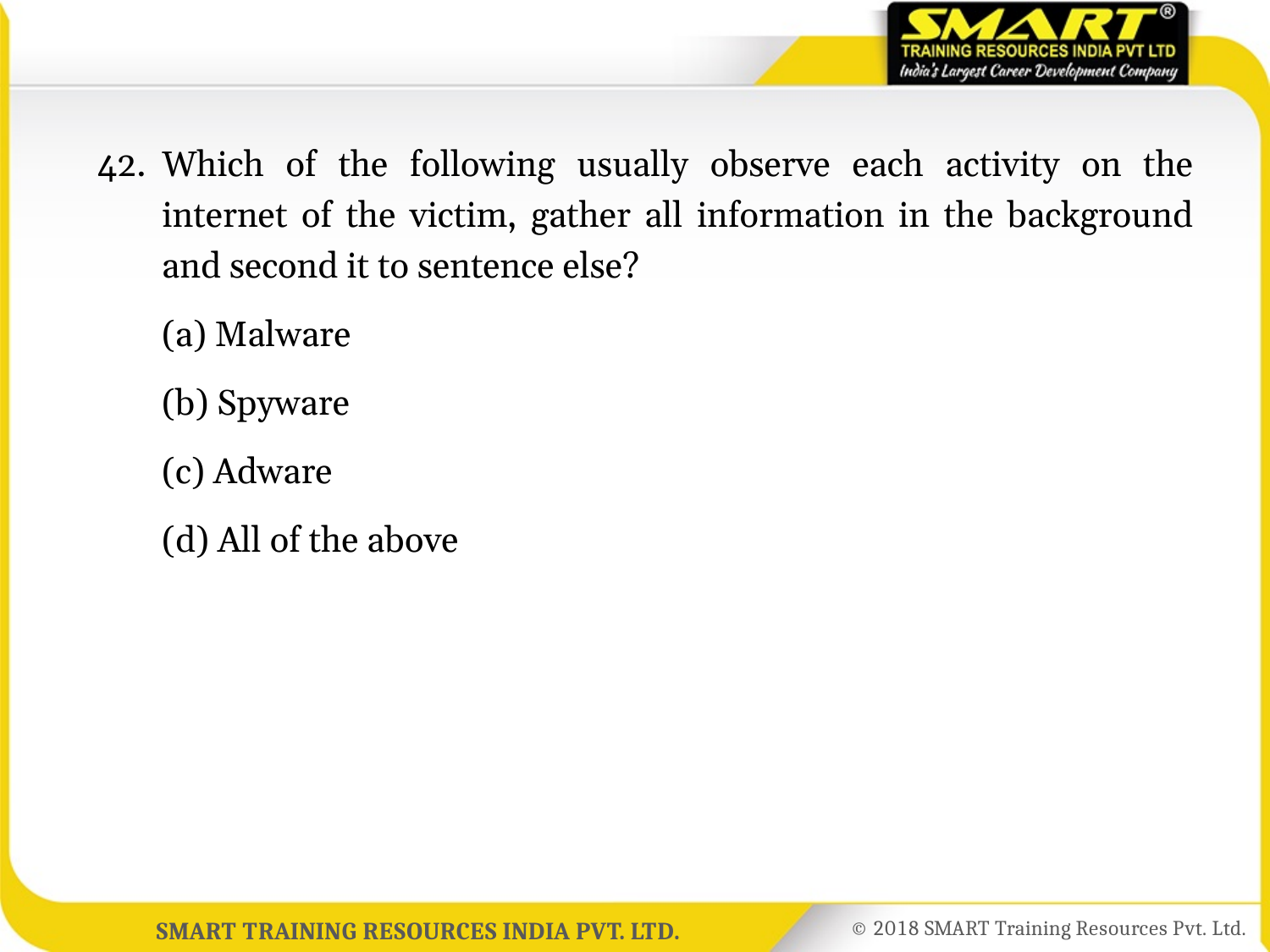

42.	Which of the following usually observe each activity on the internet of the victim, gather all information in the background and second it to sentence else?
	(a) Malware
	(b) Spyware
	(c) Adware
	(d) All of the above